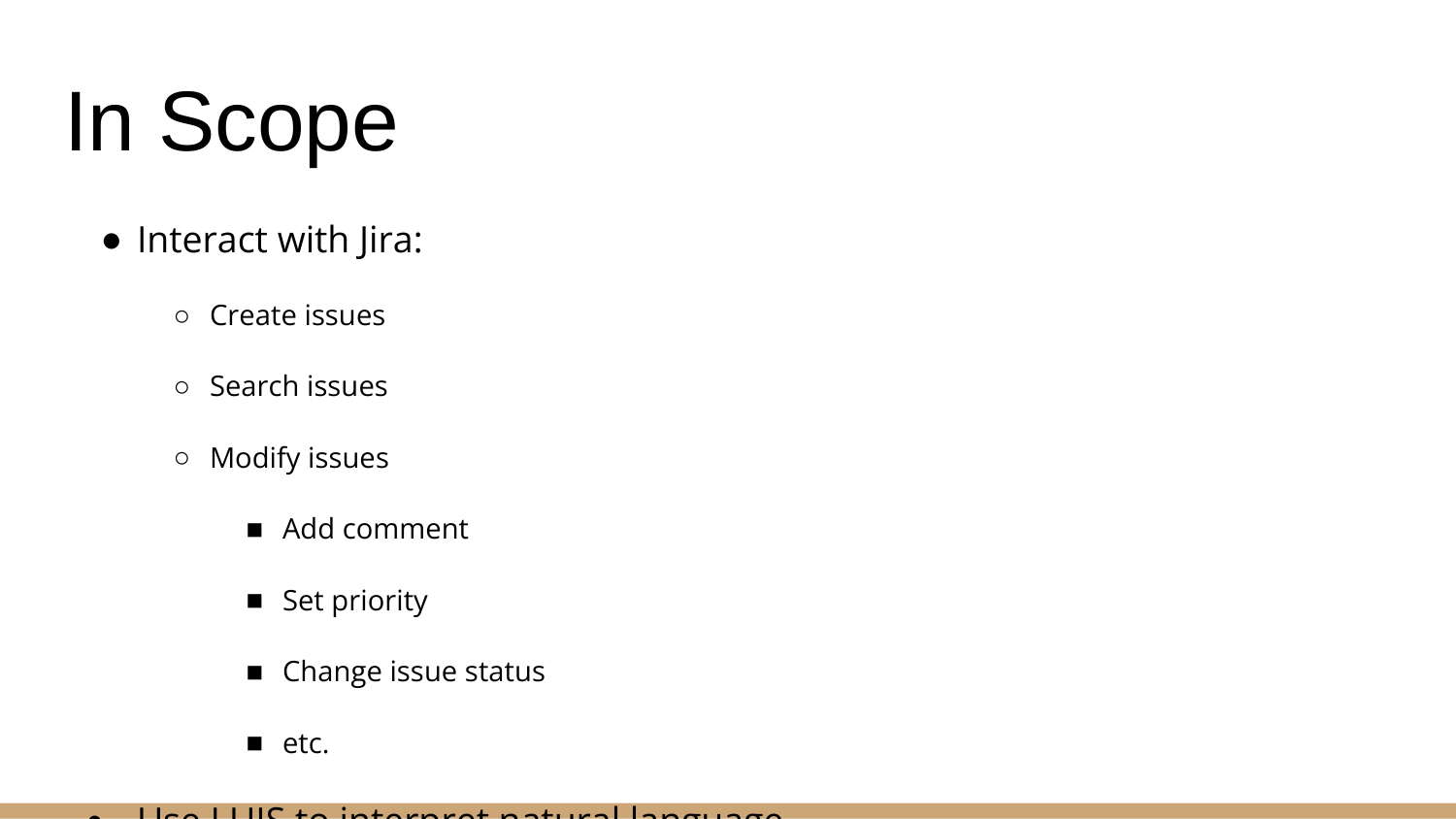

# In Scope
Interact with Jira:
Create issues
Search issues
Modify issues
Add comment
Set priority
Change issue status
etc.
Use LUIS to interpret natural language.
Set up rules to parse users’ intent.
Authentication
Cookie based authentication
Interact with other frequently used systems like Jenkins or Salesforce